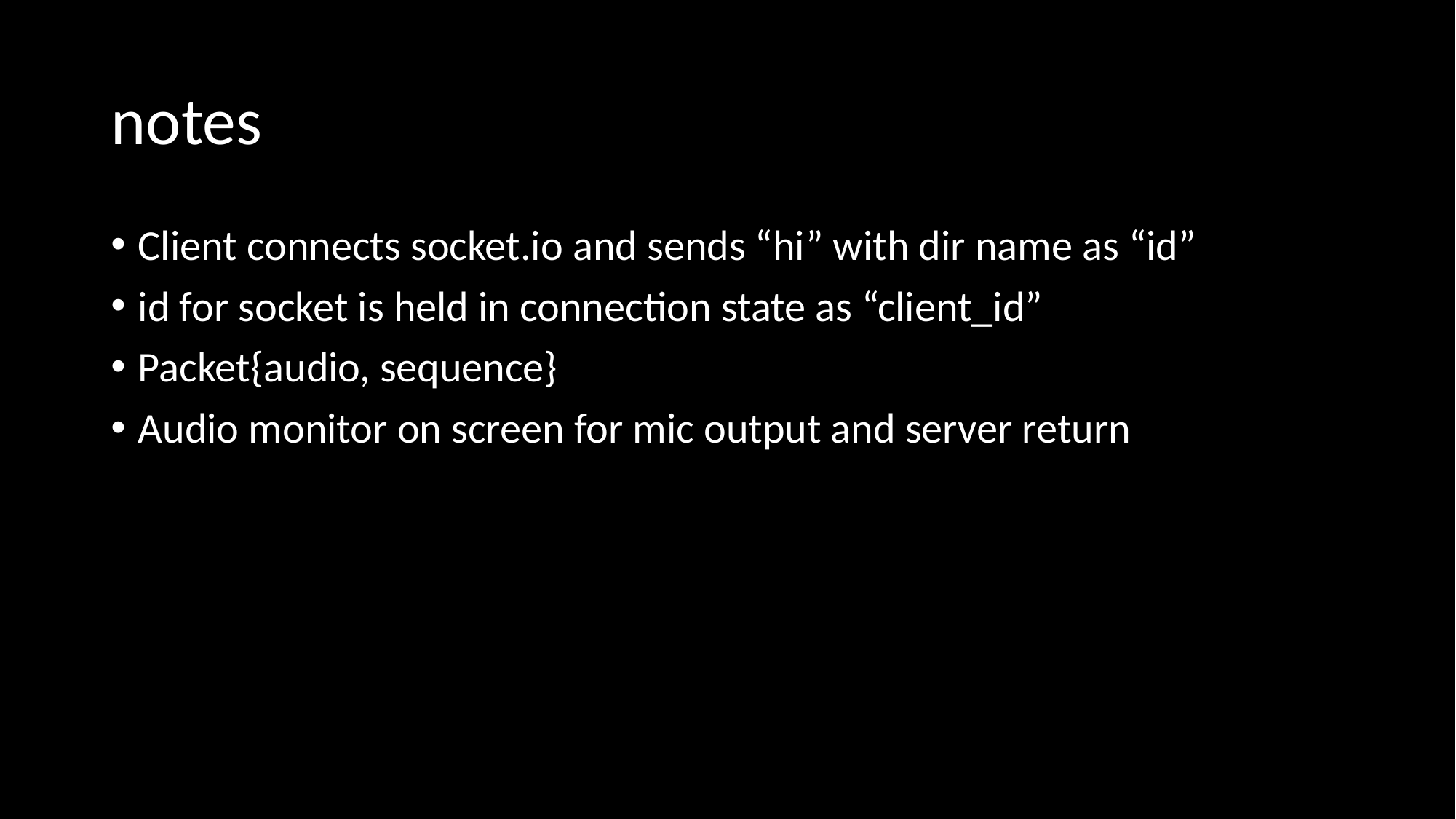

# notes
Client connects socket.io and sends “hi” with dir name as “id”
id for socket is held in connection state as “client_id”
Packet{audio, sequence}
Audio monitor on screen for mic output and server return